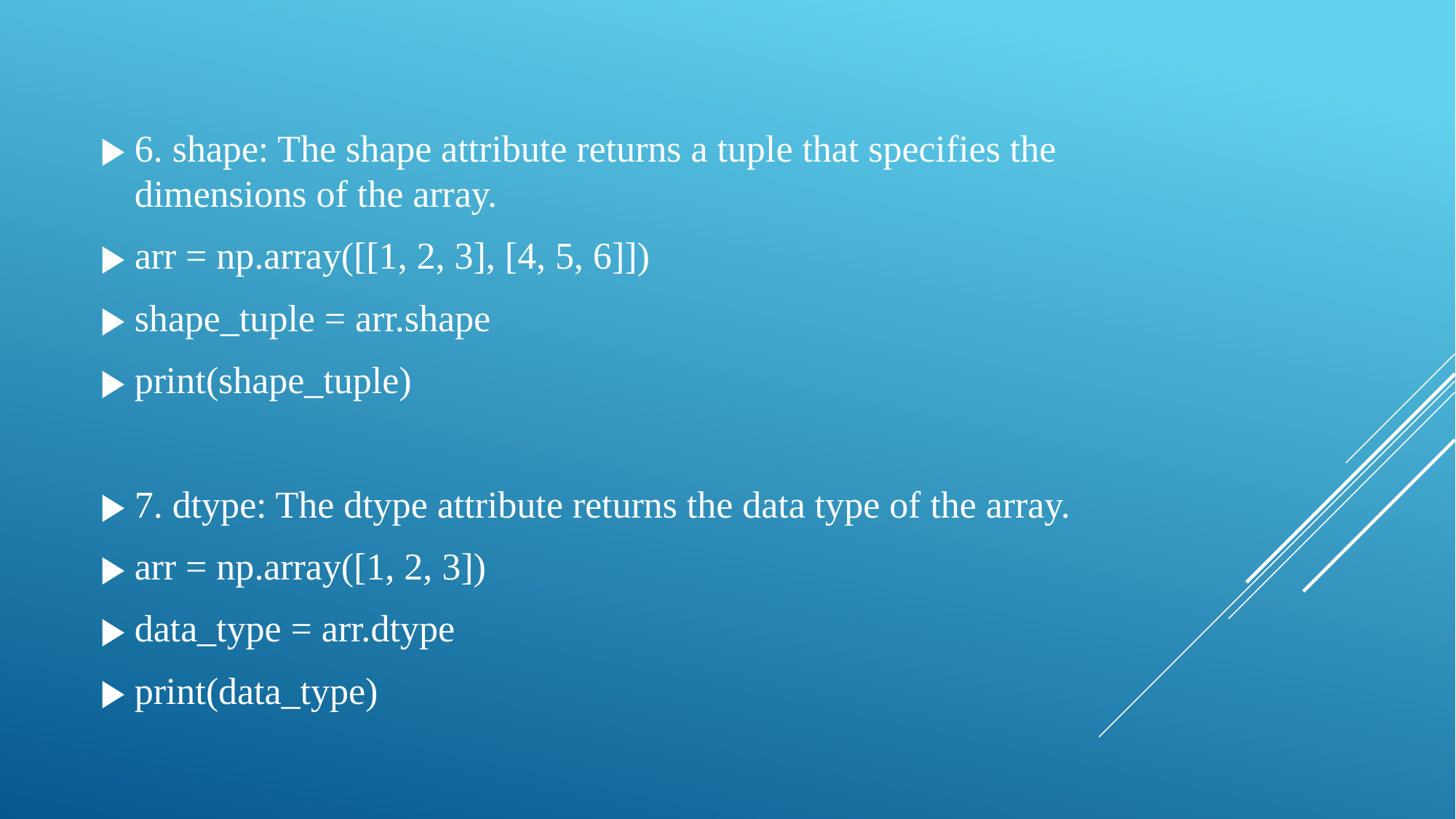

6. shape: The shape attribute returns a tuple that specifies the dimensions of the array.
arr = np.array([[1, 2, 3], [4, 5, 6]])
shape_tuple = arr.shape
print(shape_tuple)

7. dtype: The dtype attribute returns the data type of the array.
arr = np.array([1, 2, 3])
data_type = arr.dtype
print(data_type)